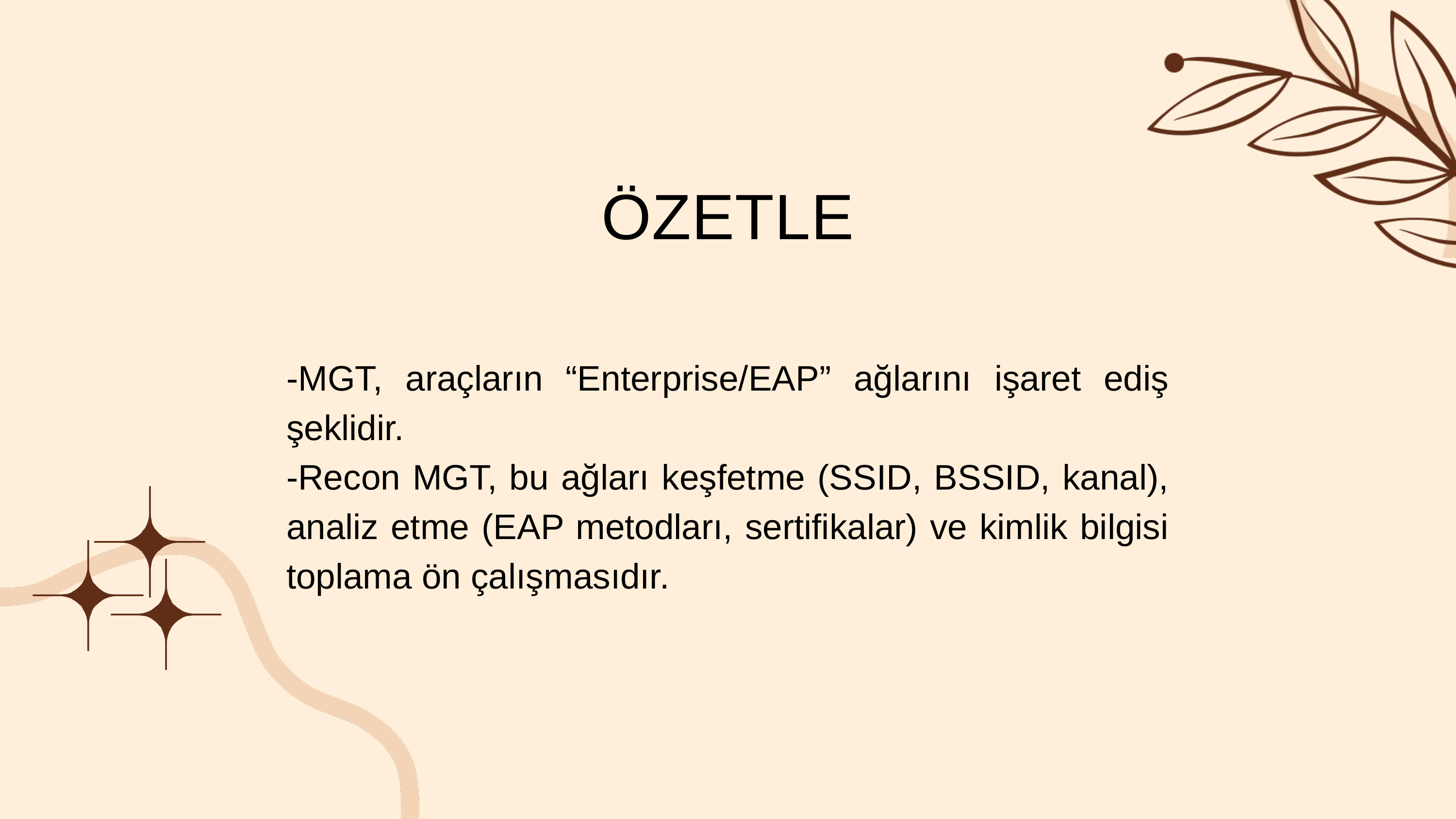

ÖZETLE
-MGT, araçların “Enterprise/EAP” ağlarını işaret ediş şeklidir.
-Recon MGT, bu ağları keşfetme (SSID, BSSID, kanal), analiz etme (EAP metodları, sertifikalar) ve kimlik bilgisi toplama ön çalışmasıdır.